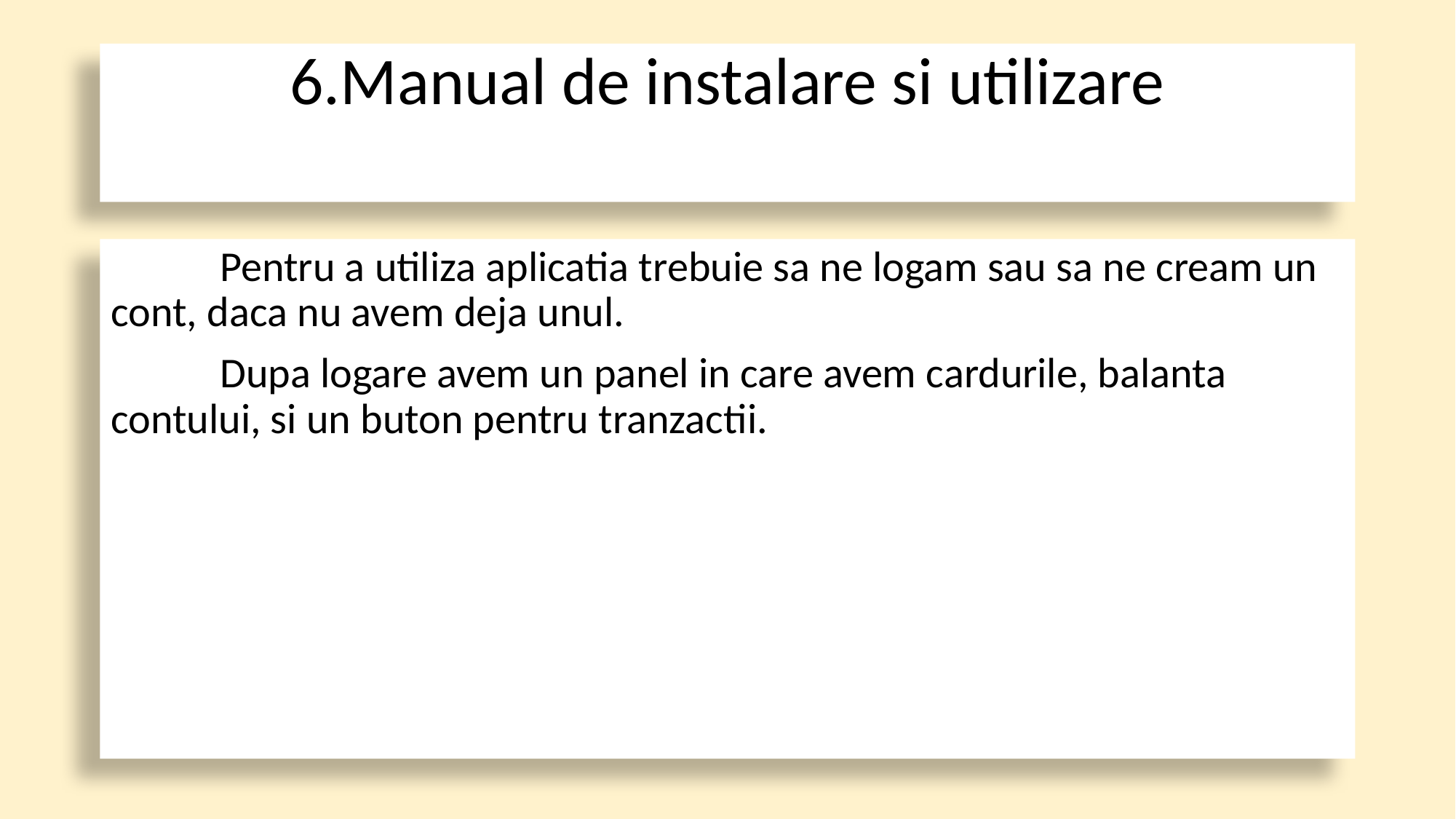

# 6.Manual de instalare si utilizare
	Pentru a utiliza aplicatia trebuie sa ne logam sau sa ne cream un cont, daca nu avem deja unul.
	Dupa logare avem un panel in care avem cardurile, balanta contului, si un buton pentru tranzactii.